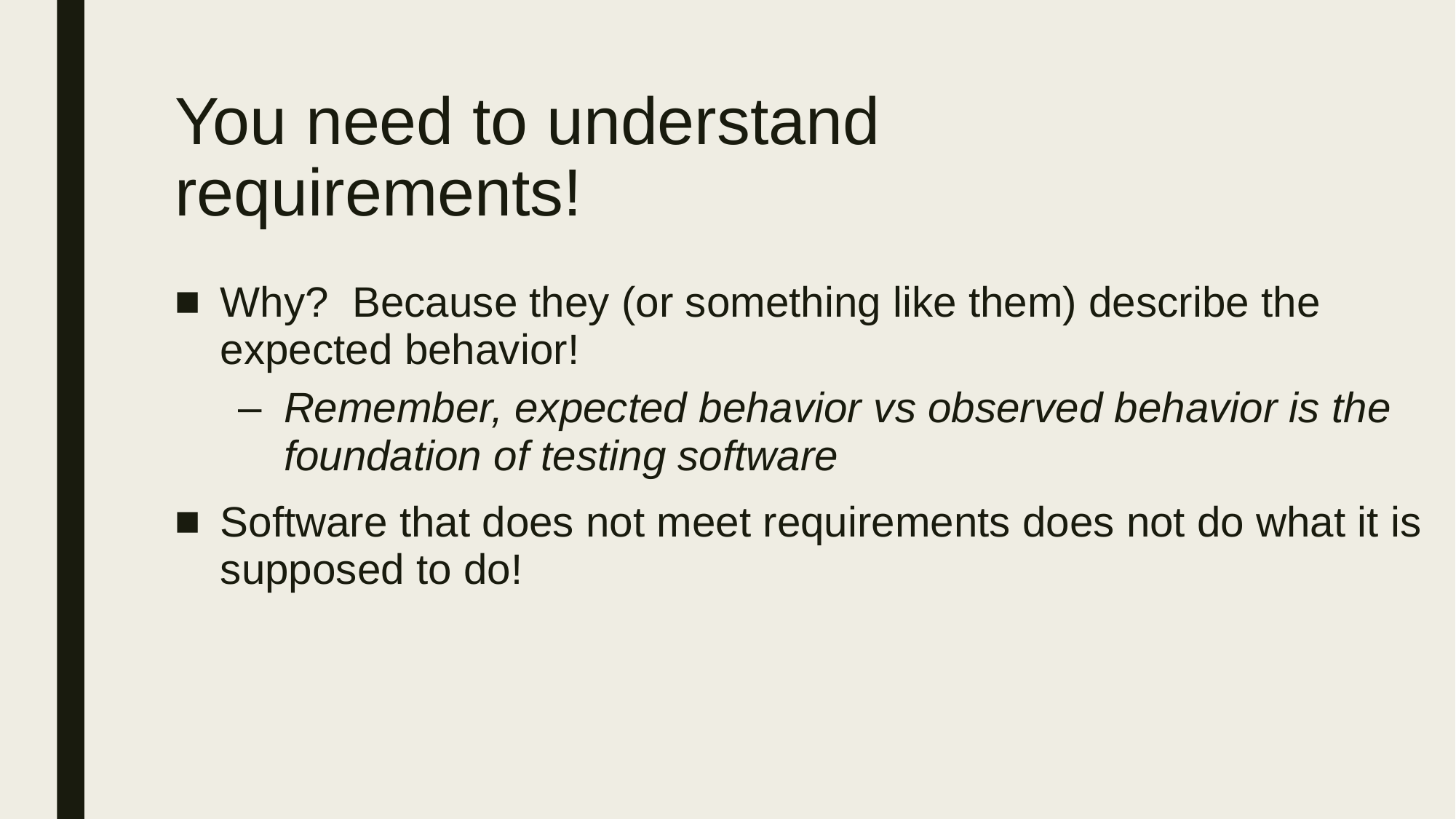

# You need to understand requirements!
Why?  Because they (or something like them) describe the expected behavior!
Remember, expected behavior vs observed behavior is the foundation of testing software
Software that does not meet requirements does not do what it is supposed to do!